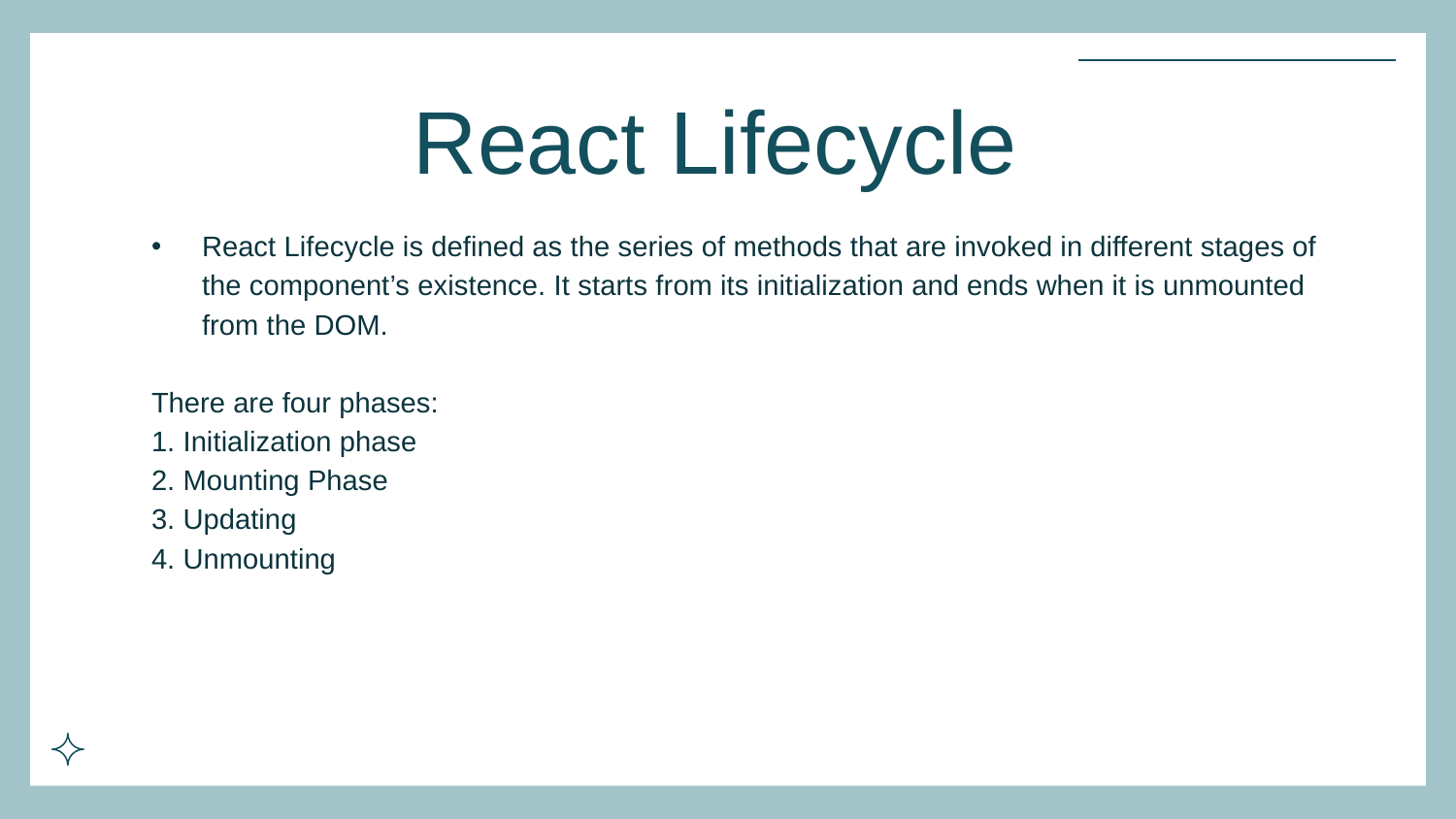

# React Lifecycle
React Lifecycle is defined as the series of methods that are invoked in different stages of the component’s existence. It starts from its initialization and ends when it is unmounted from the DOM.

There are four phases:
1. Initialization phase
2. Mounting Phase
3. Updating
4. Unmounting